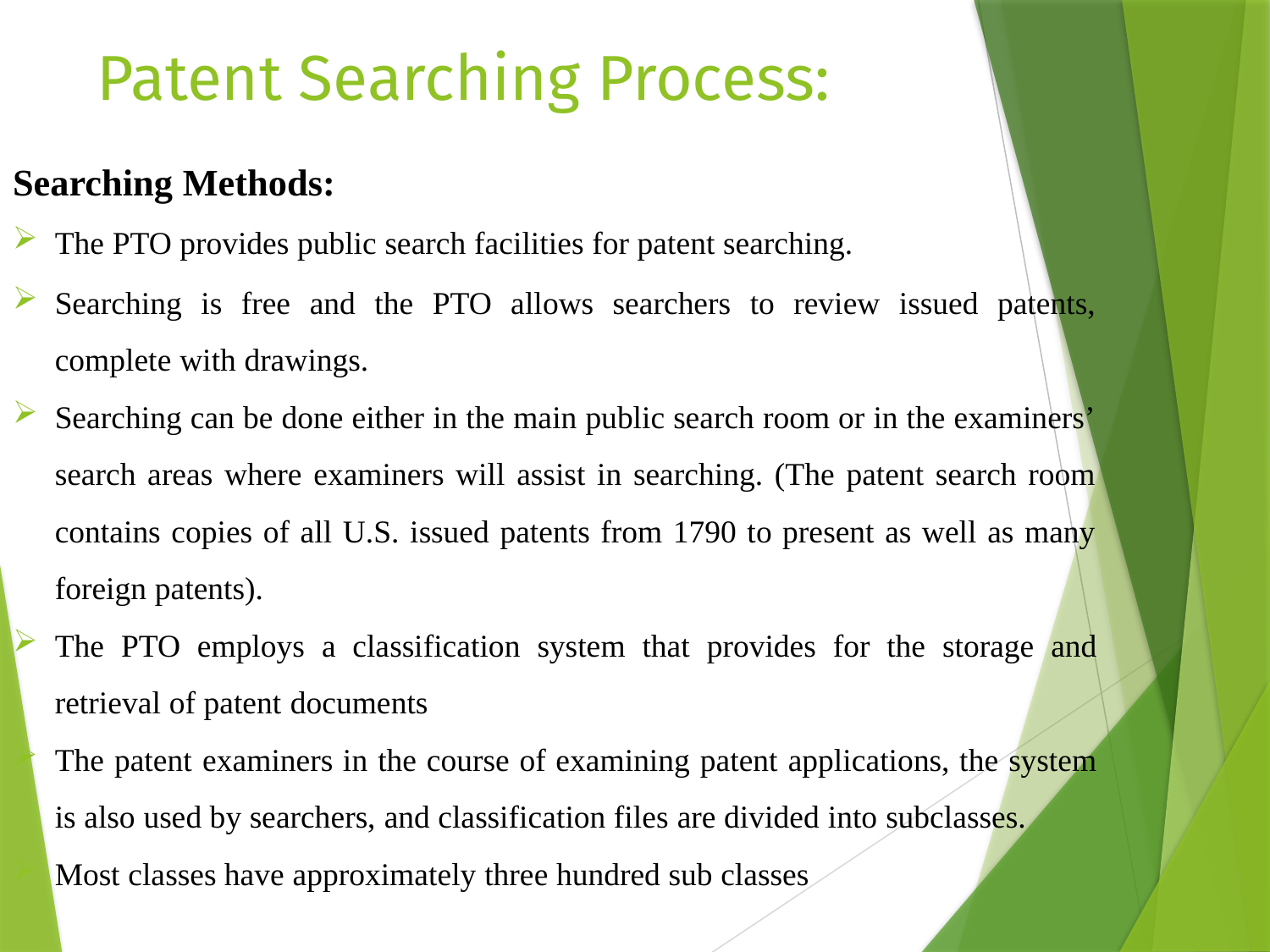

# Patent Searching Process:
Searching Methods:
The PTO provides public search facilities for patent searching.
Searching is free and the PTO allows searchers to review issued patents, complete with drawings.
Searching can be done either in the main public search room or in the examiners’ search areas where examiners will assist in searching. (The patent search room contains copies of all U.S. issued patents from 1790 to present as well as many foreign patents).
The PTO employs a classification system that provides for the storage and retrieval of patent documents
The patent examiners in the course of examining patent applications, the system is also used by searchers, and classification files are divided into subclasses.
Most classes have approximately three hundred sub classes